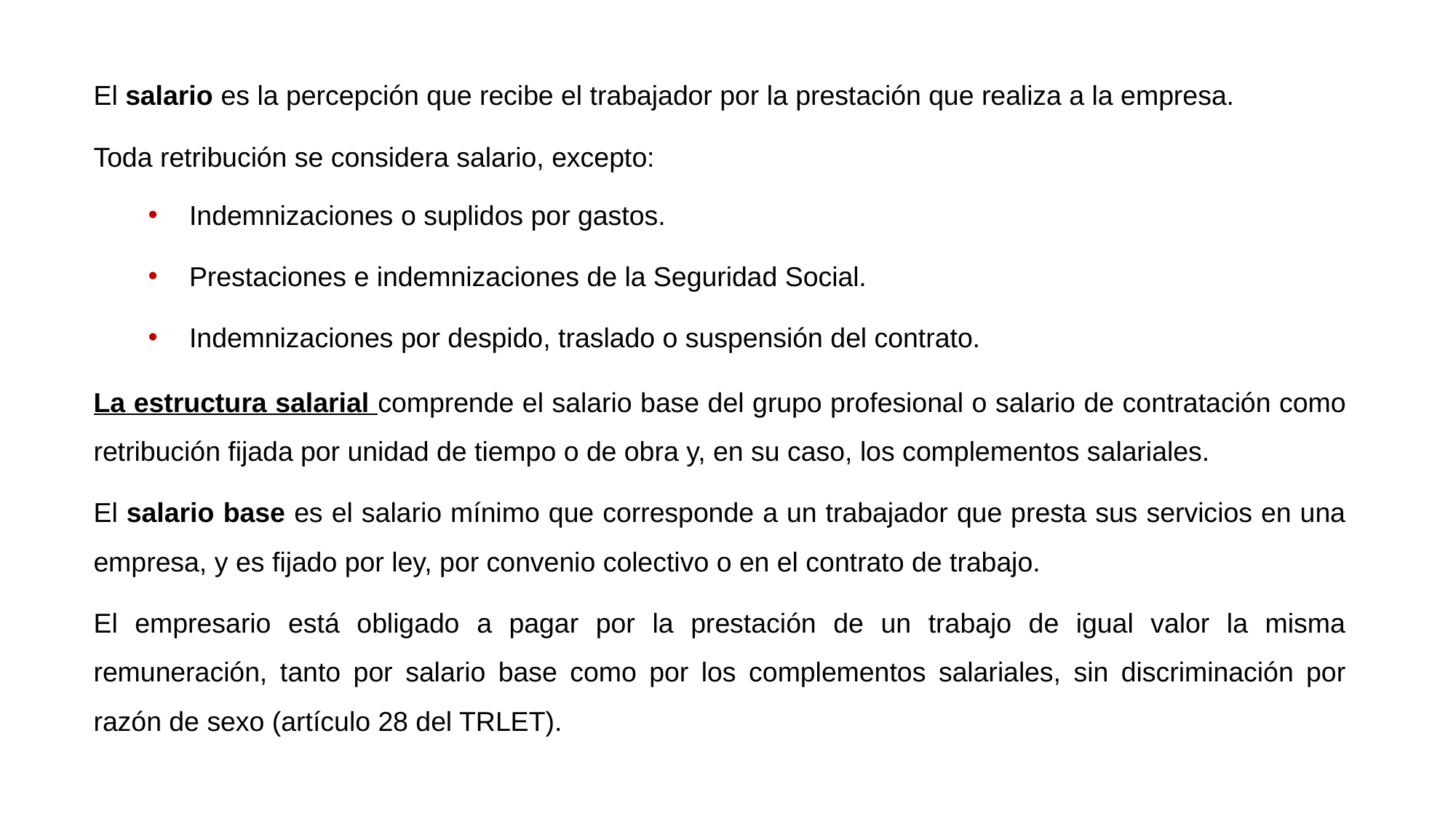

El salario es la percepción que recibe el trabajador por la prestación que realiza a la empresa.
Toda retribución se considera salario, excepto:
Indemnizaciones o suplidos por gastos.
Prestaciones e indemnizaciones de la Seguridad Social.
Indemnizaciones por despido, traslado o suspensión del contrato.
La estructura salarial comprende el salario base del grupo profesional o salario de contratación como retribución fijada por unidad de tiempo o de obra y, en su caso, los complementos salariales.
El salario base es el salario mínimo que corresponde a un trabajador que presta sus servicios en una empresa, y es fijado por ley, por convenio colectivo o en el contrato de trabajo.
El empresario está obligado a pagar por la prestación de un trabajo de igual valor la misma remuneración, tanto por salario base como por los complementos salariales, sin discriminación por razón de sexo (artículo 28 del TRLET).